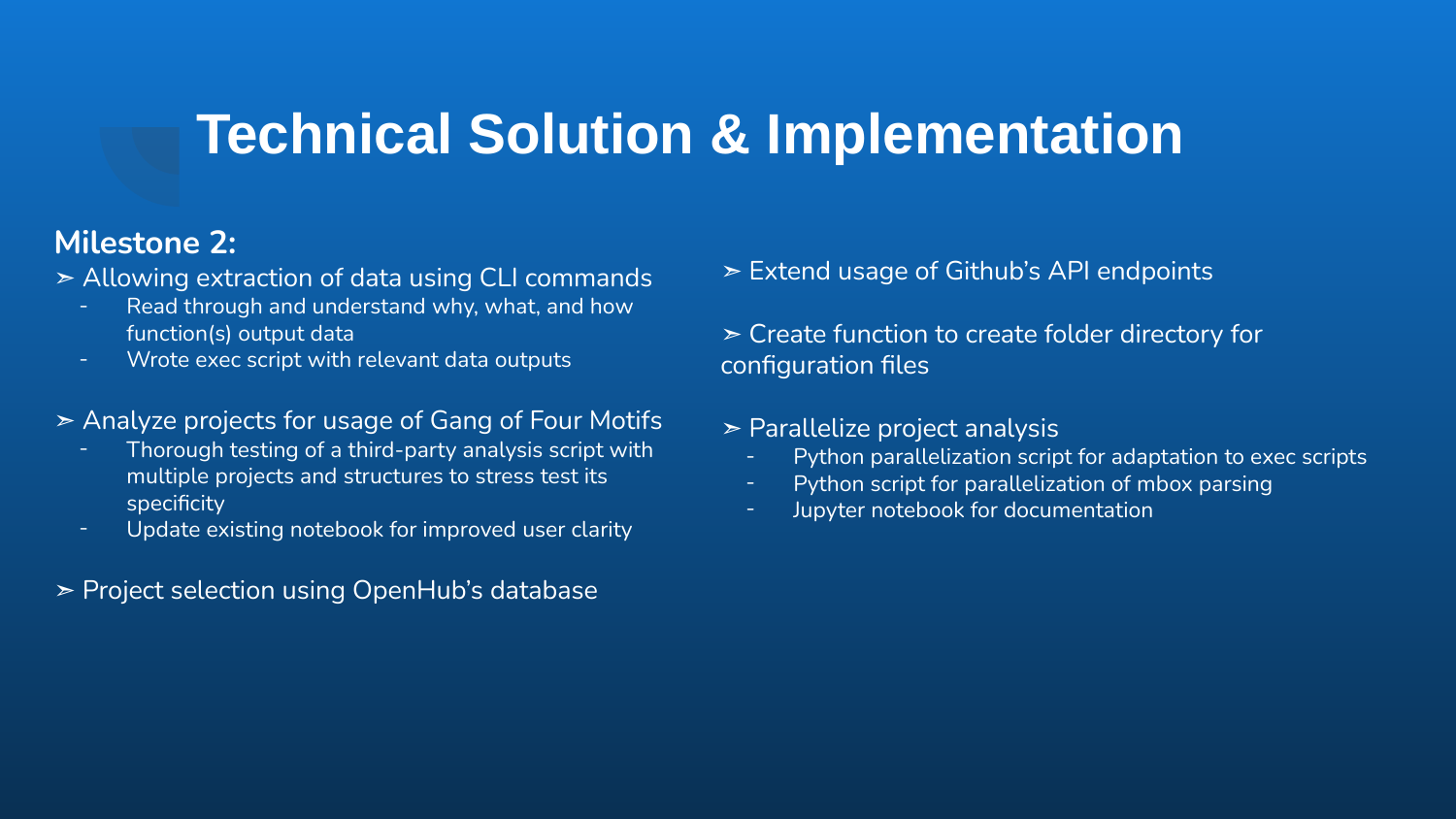

# Technical Solution & Implementation
Milestone 2:
➣ Allowing extraction of data using CLI commands
Read through and understand why, what, and how function(s) output data
Wrote exec script with relevant data outputs

➣ Analyze projects for usage of Gang of Four Motifs
Thorough testing of a third-party analysis script with multiple projects and structures to stress test its specificity
Update existing notebook for improved user clarity

➣ Project selection using OpenHub’s database

➣ Extend usage of Github’s API endpoints

➣ Create function to create folder directory for configuration files

➣ Parallelize project analysis
Python parallelization script for adaptation to exec scripts
Python script for parallelization of mbox parsing
Jupyter notebook for documentation